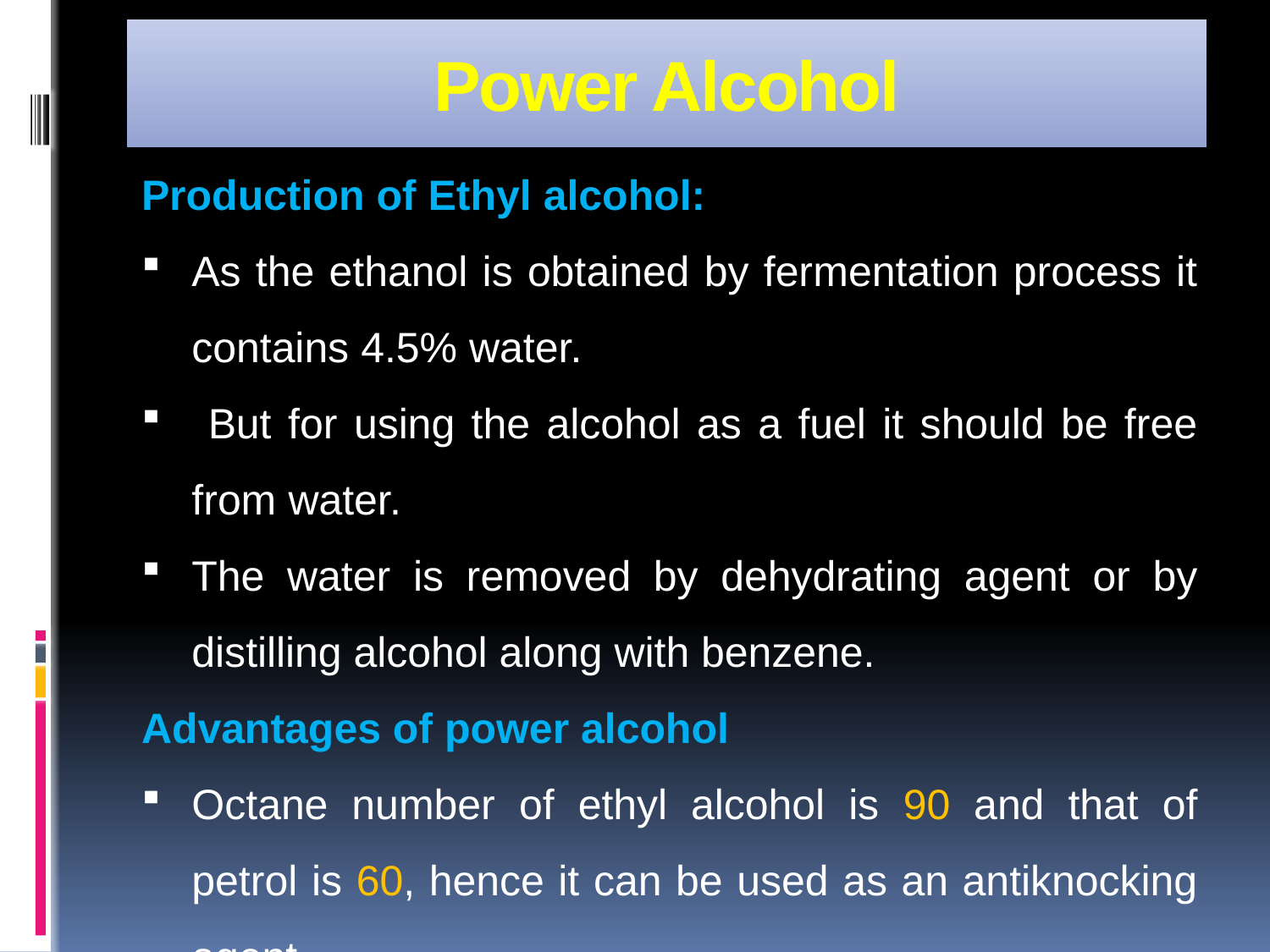

# Power Alcohol
Production of Ethyl alcohol:
As the ethanol is obtained by fermentation process it contains 4.5% water.
 But for using the alcohol as a fuel it should be free from water.
The water is removed by dehydrating agent or by distilling alcohol along with benzene.
Advantages of power alcohol
Octane number of ethyl alcohol is 90 and that of petrol is 60, hence it can be used as an antiknocking agent.